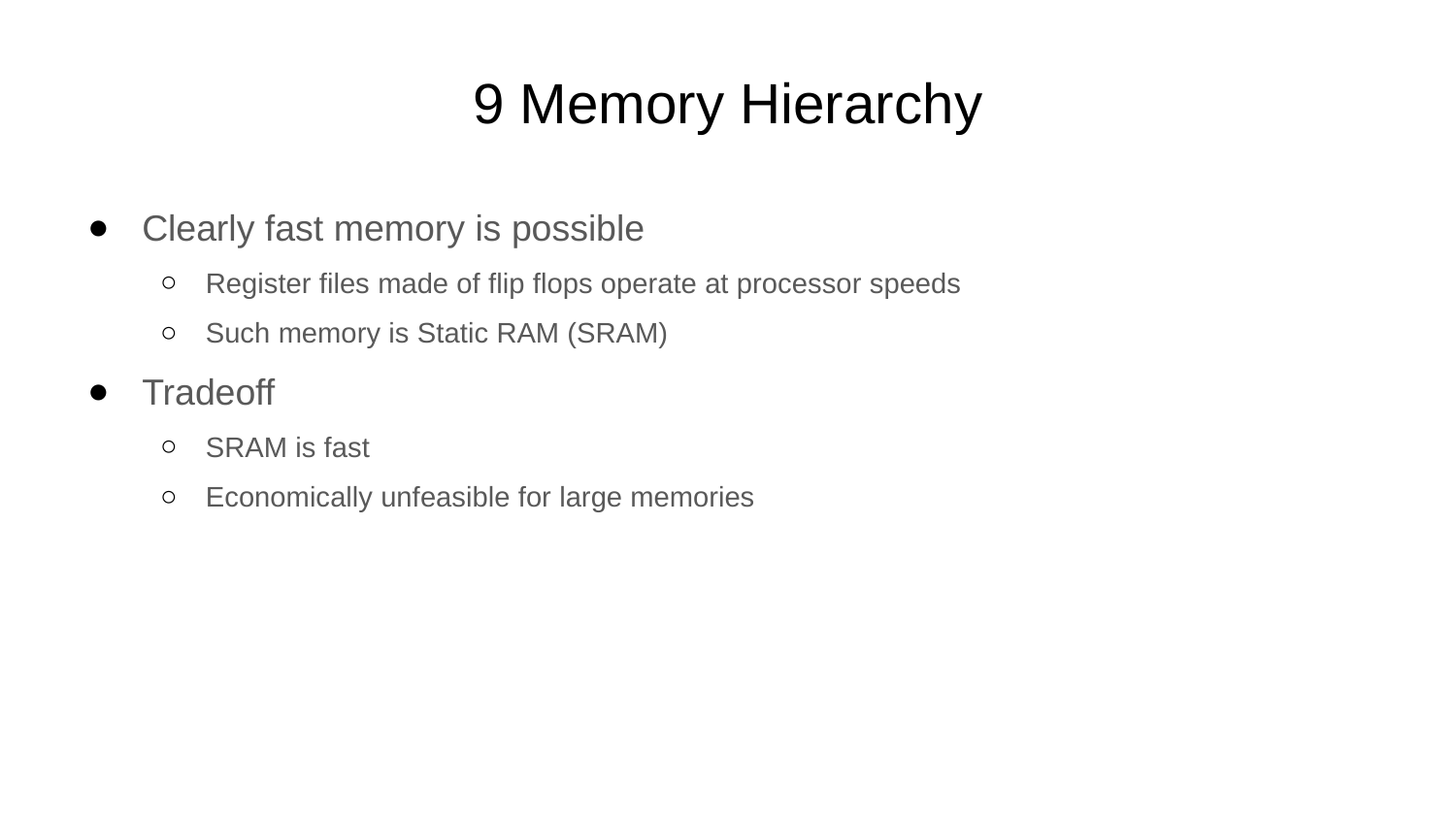

# 9 Memory Hierarchy
Clearly fast memory is possible
Register files made of flip flops operate at processor speeds
Such memory is Static RAM (SRAM)
Tradeoff
SRAM is fast
Economically unfeasible for large memories